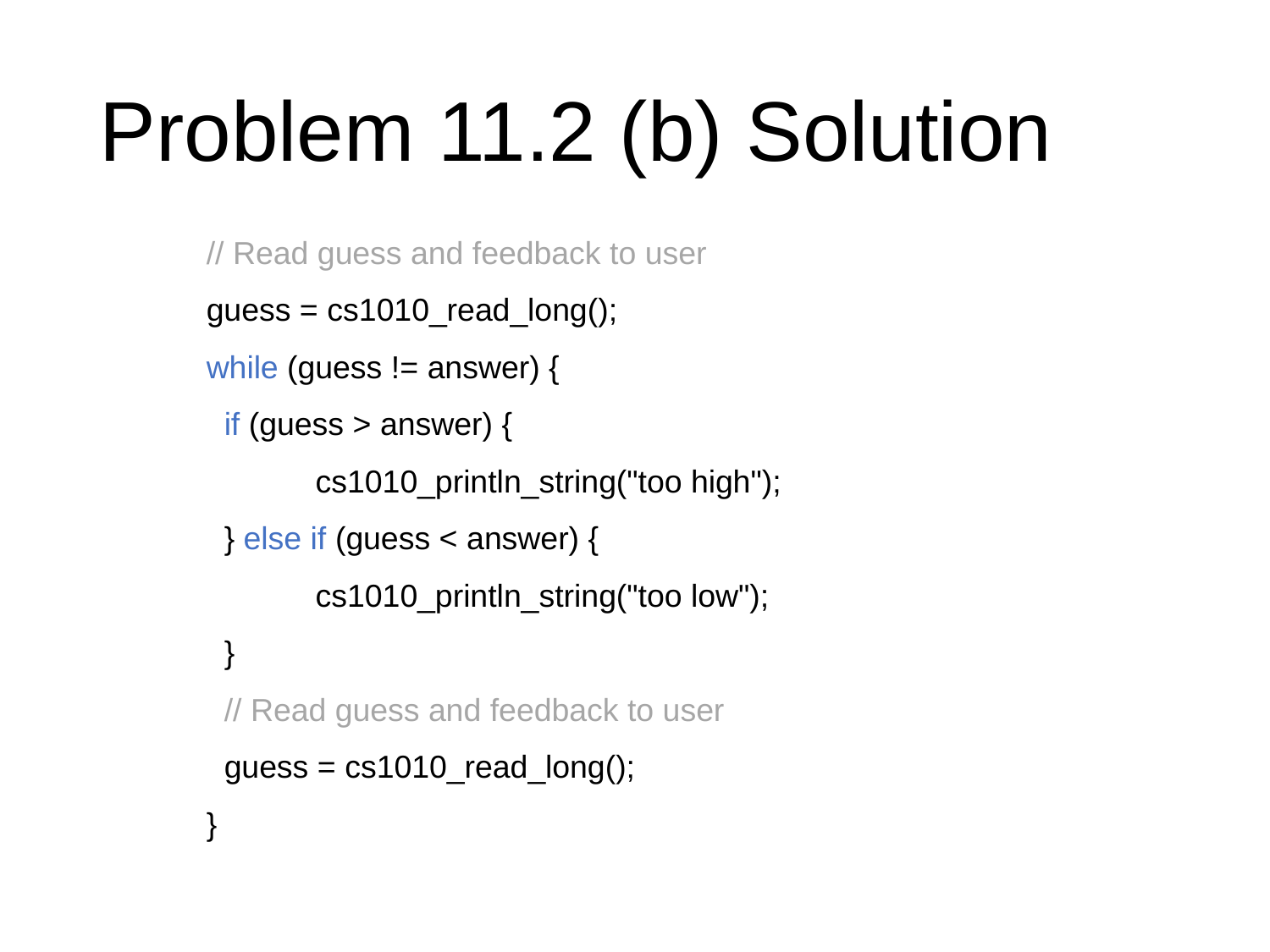

Problem 11.2 (b) Solution
  // Read guess and feedback to user
  guess = cs1010_read_long();
  while (guess != answer) {
    if (guess > answer) {
	cs1010_println_string("too high");
    } else if (guess < answer) {
	cs1010_println_string("too low");
    }
    // Read guess and feedback to user
    guess = cs1010_read_long();
  }